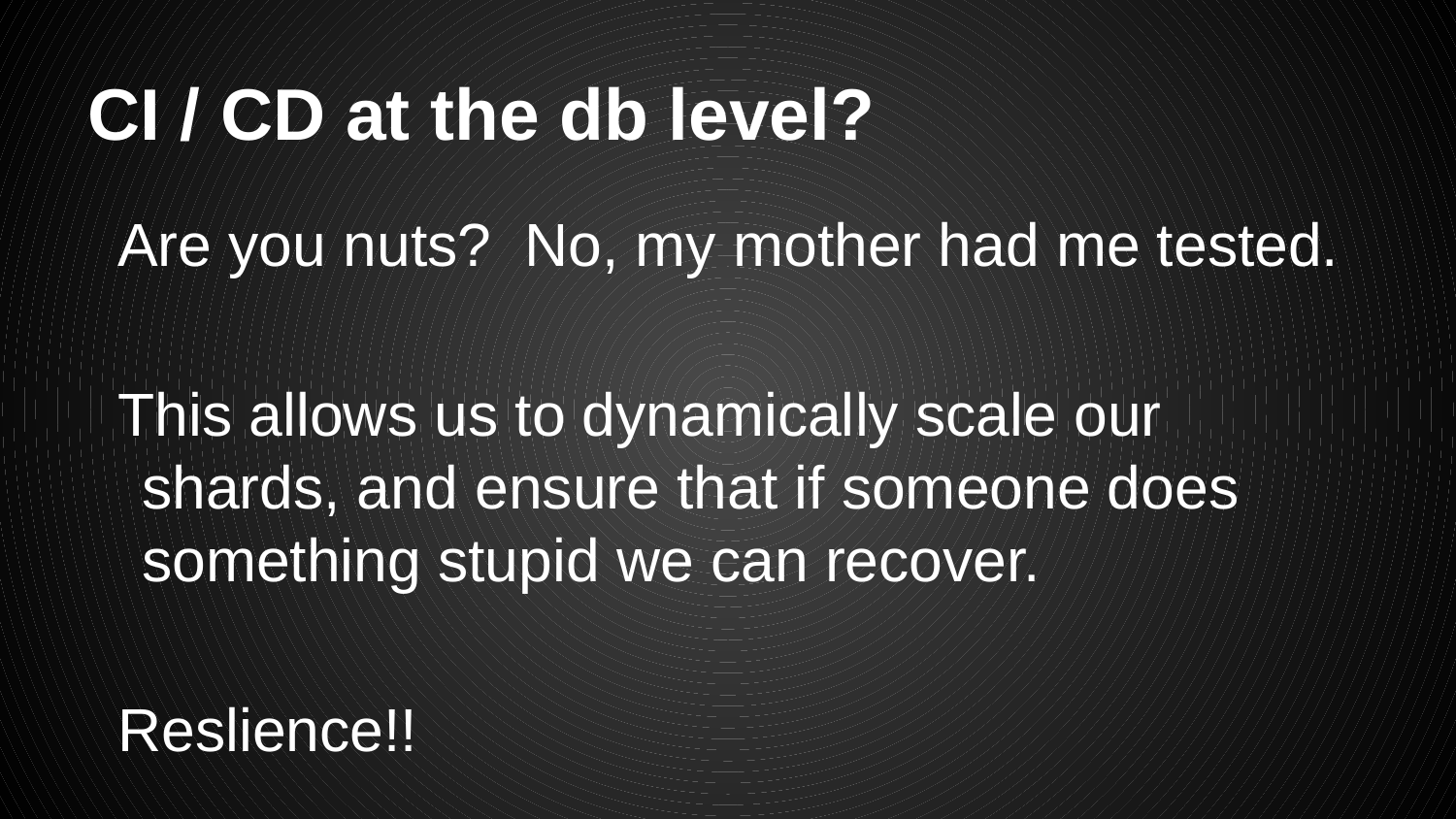

# CI / CD at the db level?
Are you nuts?  No, my mother had me tested.

This allows us to dynamically scale our shards, and ensure that if someone does something stupid we can recover.

Reslience!!